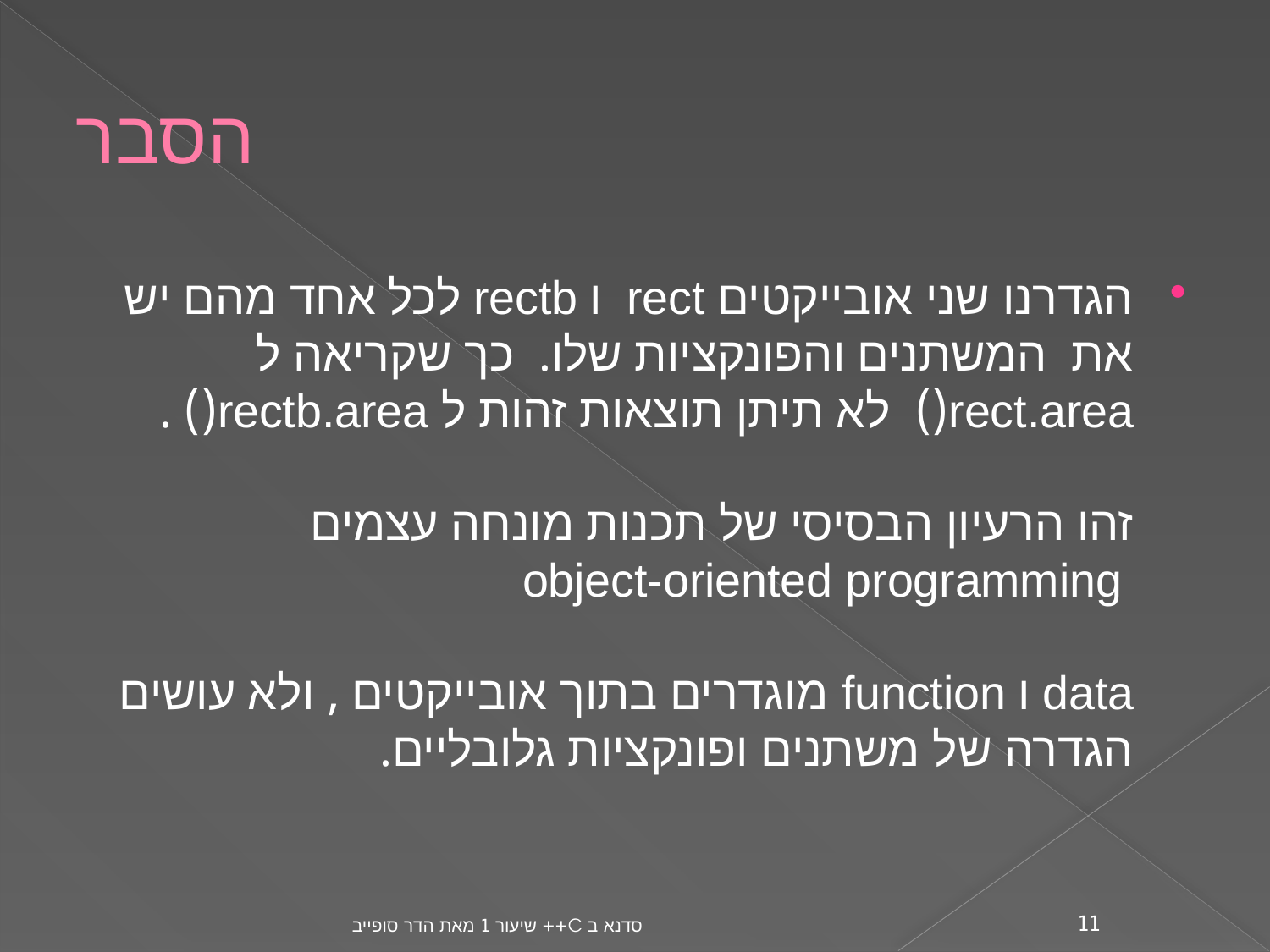

# הסבר
הגדרנו שני אובייקטים rect  ו rectb לכל אחד מהם יש את  המשתנים והפונקציות שלו.  כך שקריאה ל rect.area()  לא תיתן תוצאות זהות ל rectb.area() .
זהו הרעיון הבסיסי של תכנות מונחה עצמים
 object-oriented programming
data ו function מוגדרים בתוך אובייקטים , ולא עושים הגדרה של משתנים ופונקציות גלובליים.
סדנא ב C++ שיעור 1 מאת הדר סופייב
11